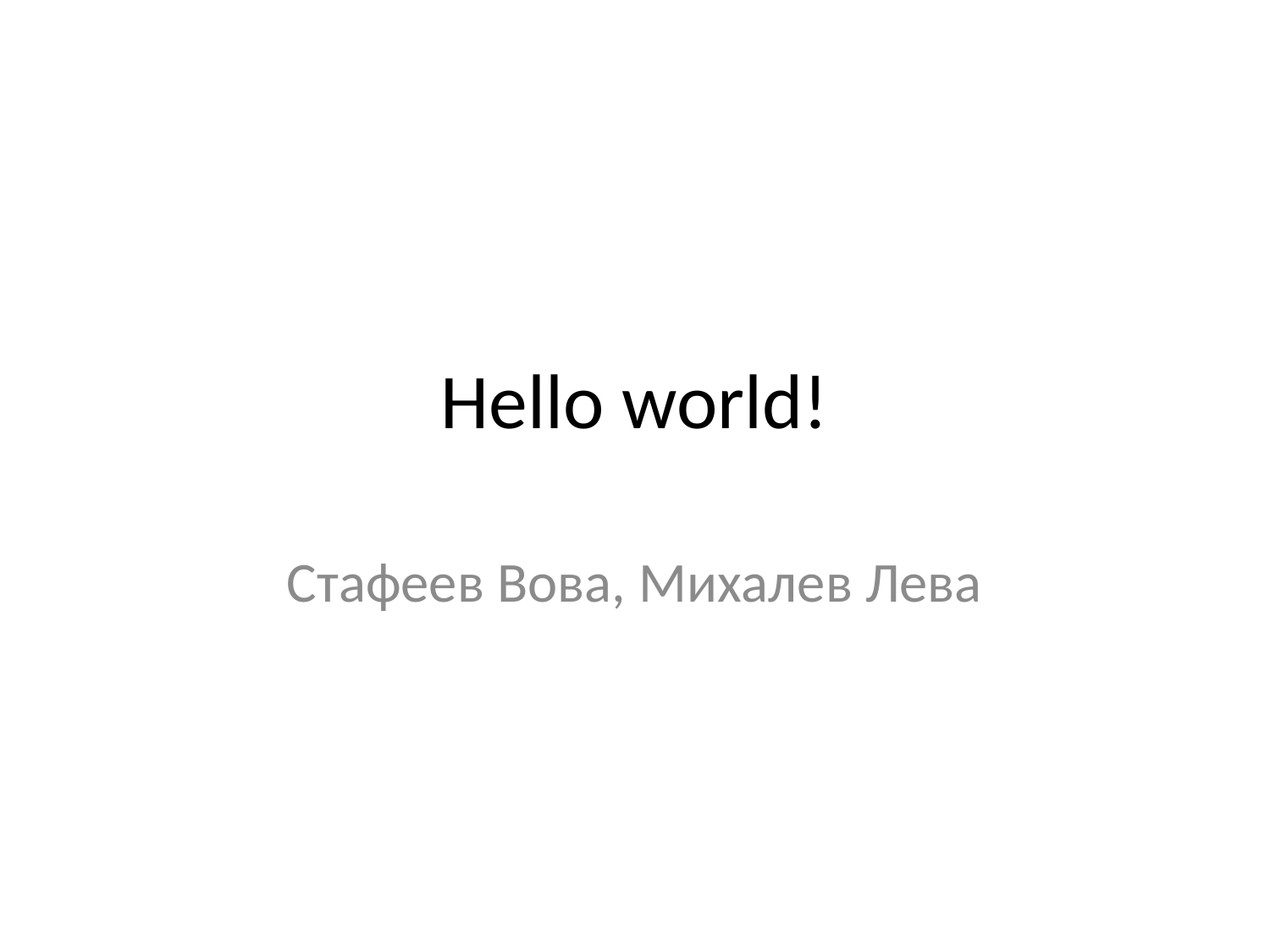

# Hello world!
Стафеев Вова, Михалев Лева